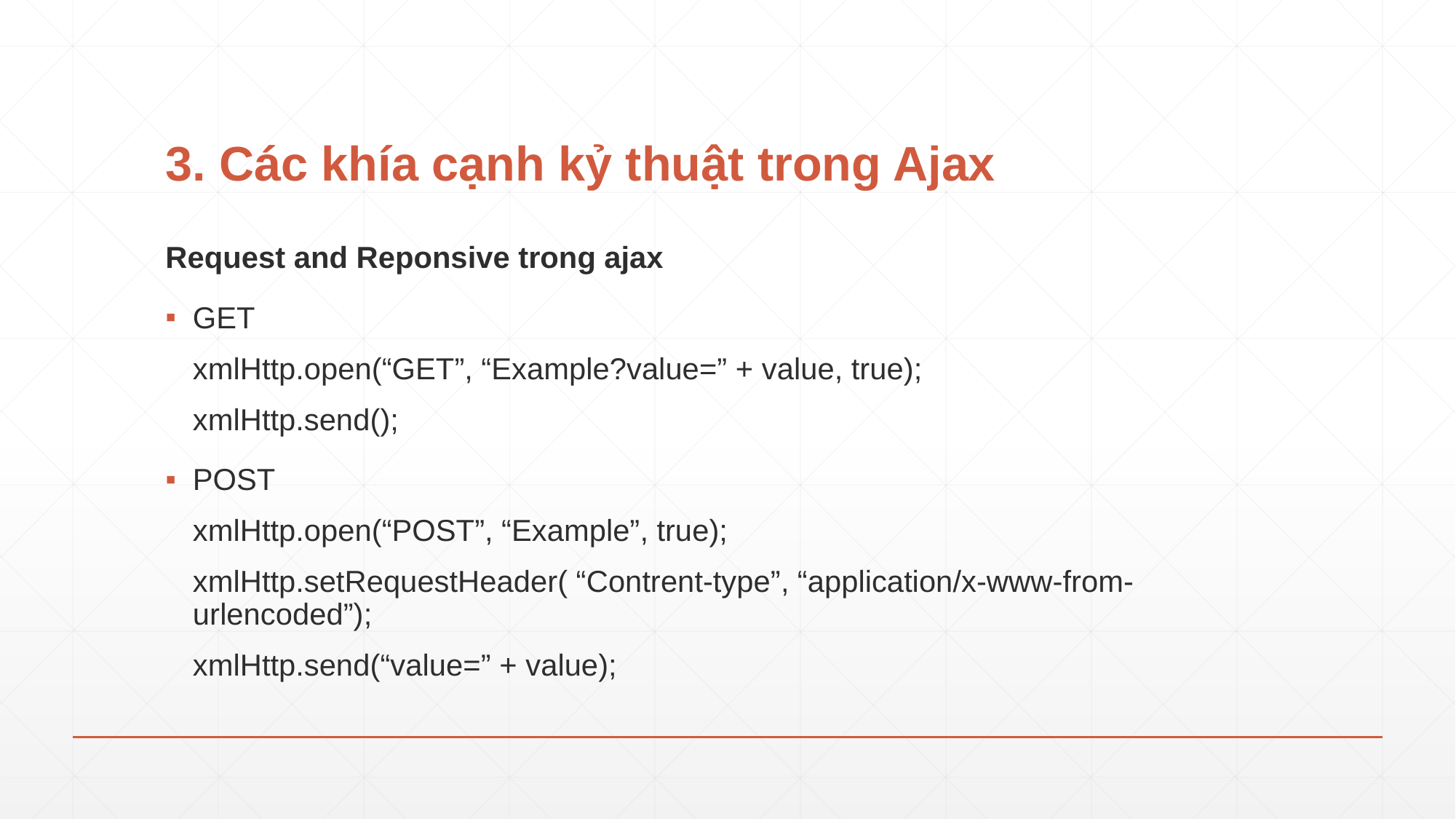

# 3. Các khía cạnh kỷ thuật trong Ajax
Request and Reponsive trong ajax
GET
xmlHttp.open(“GET”, “Example?value=” + value, true);
xmlHttp.send();
POST
xmlHttp.open(“POST”, “Example”, true);
xmlHttp.setRequestHeader( “Contrent-type”, “application/x-www-from-urlencoded”);
xmlHttp.send(“value=” + value);